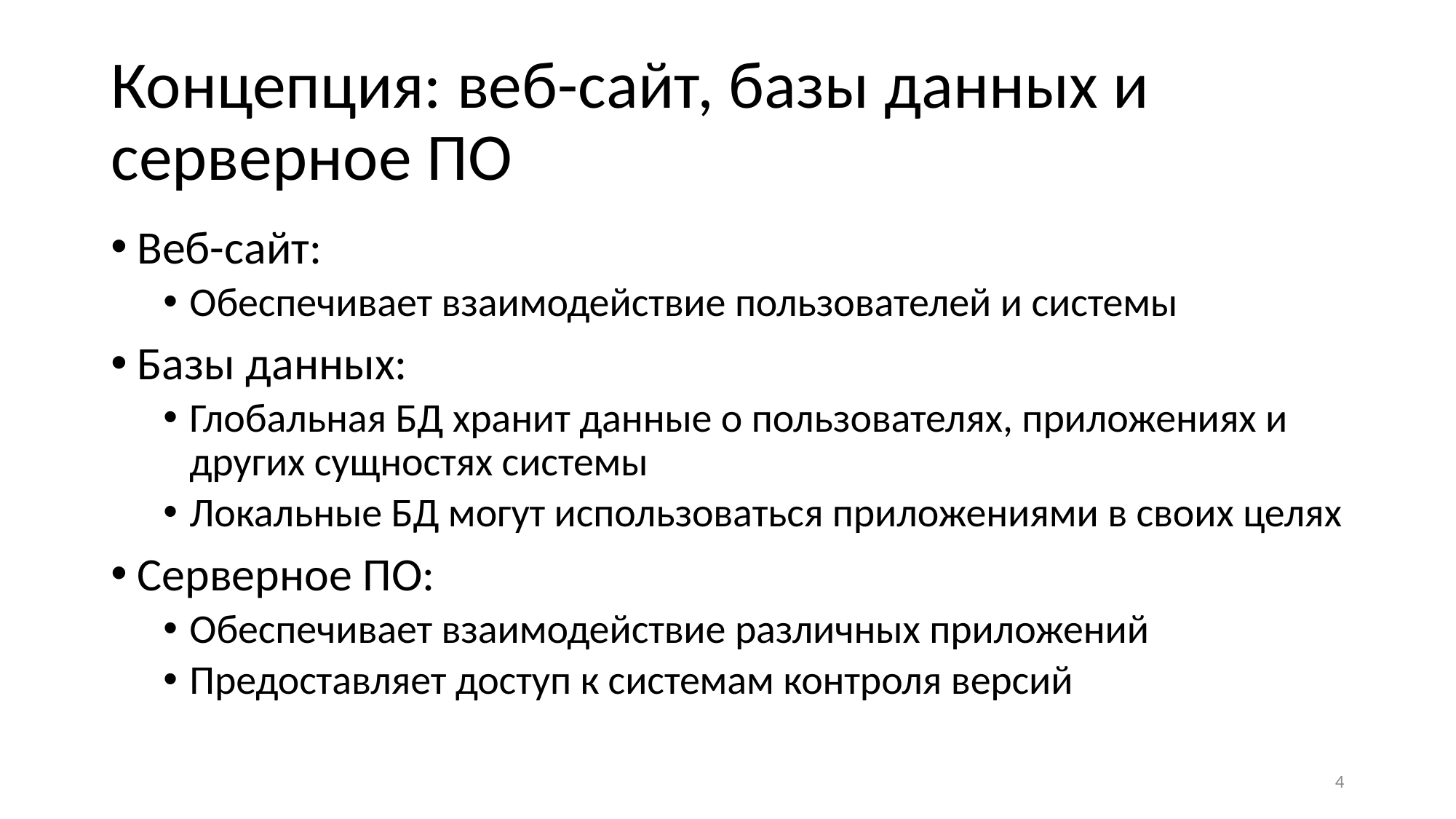

# Концепция: веб-сайт, базы данных и серверное ПО
Веб-сайт:
Обеспечивает взаимодействие пользователей и системы
Базы данных:
Глобальная БД хранит данные о пользователях, приложениях и других сущностях системы
Локальные БД могут использоваться приложениями в своих целях
Серверное ПО:
Обеспечивает взаимодействие различных приложений
Предоставляет доступ к системам контроля версий
4